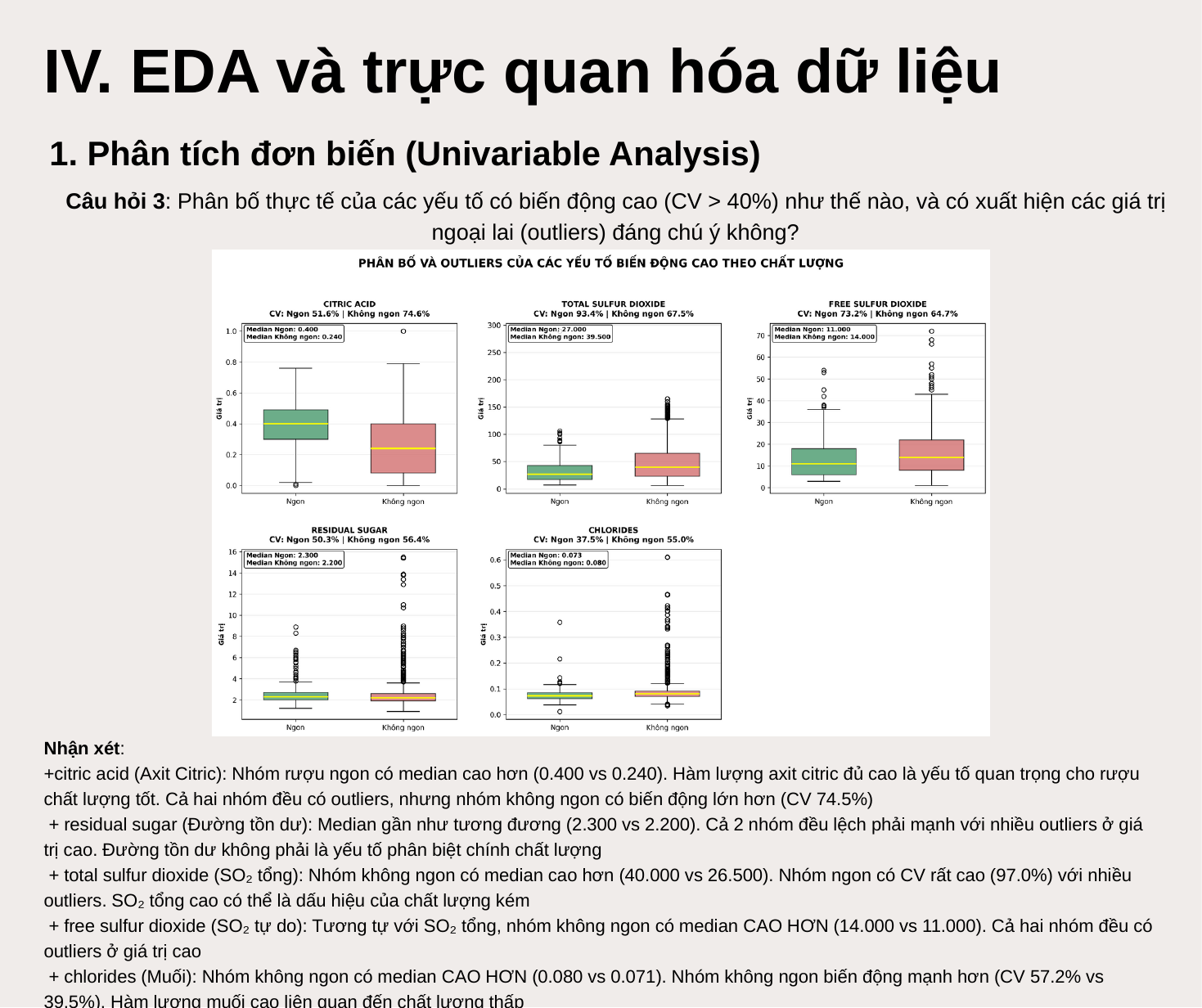

IV. EDA và trực quan hóa dữ liệu

1. Phân tích đơn biến (Univariable Analysis)

Câu hỏi 3: Phân bố thực tế của các yếu tố có biến động cao (CV > 40%) như thế nào, và có xuất hiện các giá trị ngoại lai (outliers) đáng chú ý không?

Nhận xét:
+citric acid (Axit Citric): Nhóm rượu ngon có median cao hơn (0.400 vs 0.240). Hàm lượng axit citric đủ cao là yếu tố quan trọng cho rượu chất lượng tốt. Cả hai nhóm đều có outliers, nhưng nhóm không ngon có biến động lớn hơn (CV 74.5%)
 + residual sugar (Đường tồn dư): Median gần như tương đương (2.300 vs 2.200). Cả 2 nhóm đều lệch phải mạnh với nhiều outliers ở giá trị cao. Đường tồn dư không phải là yếu tố phân biệt chính chất lượng
 + total sulfur dioxide (SO₂ tổng): Nhóm không ngon có median cao hơn (40.000 vs 26.500). Nhóm ngon có CV rất cao (97.0%) với nhiều outliers. SO₂ tổng cao có thể là dấu hiệu của chất lượng kém
 + free sulfur dioxide (SO₂ tự do): Tương tự với SO₂ tổng, nhóm không ngon có median CAO HƠN (14.000 vs 11.000). Cả hai nhóm đều có outliers ở giá trị cao
 + chlorides (Muối): Nhóm không ngon có median CAO HƠN (0.080 vs 0.071). Nhóm không ngon biến động mạnh hơn (CV 57.2% vs 39.5%). Hàm lượng muối cao liên quan đến chất lượng thấp